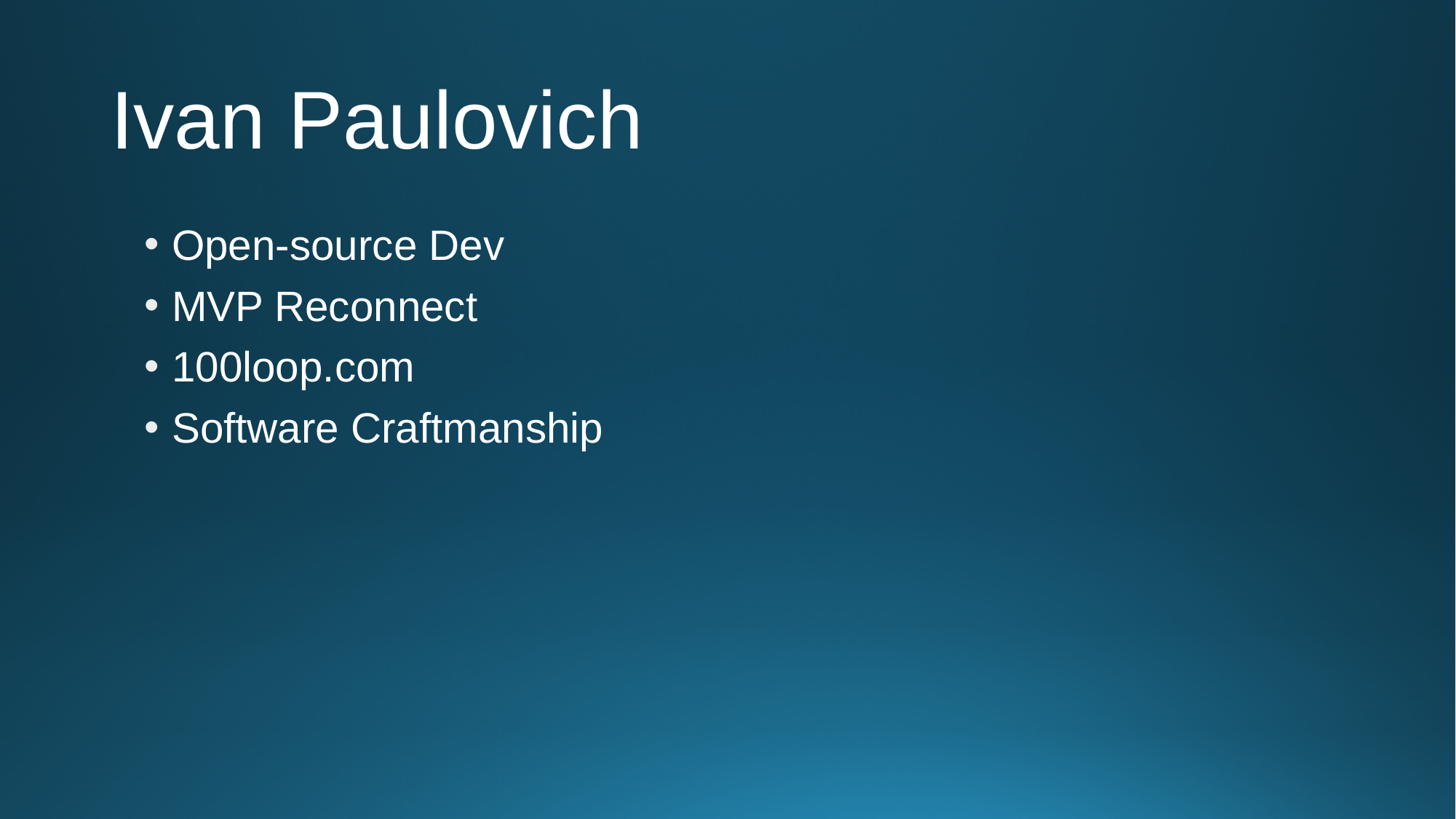

# Ivan Paulovich
Open-source Dev
MVP Reconnect
100loop.com
Software Craftmanship